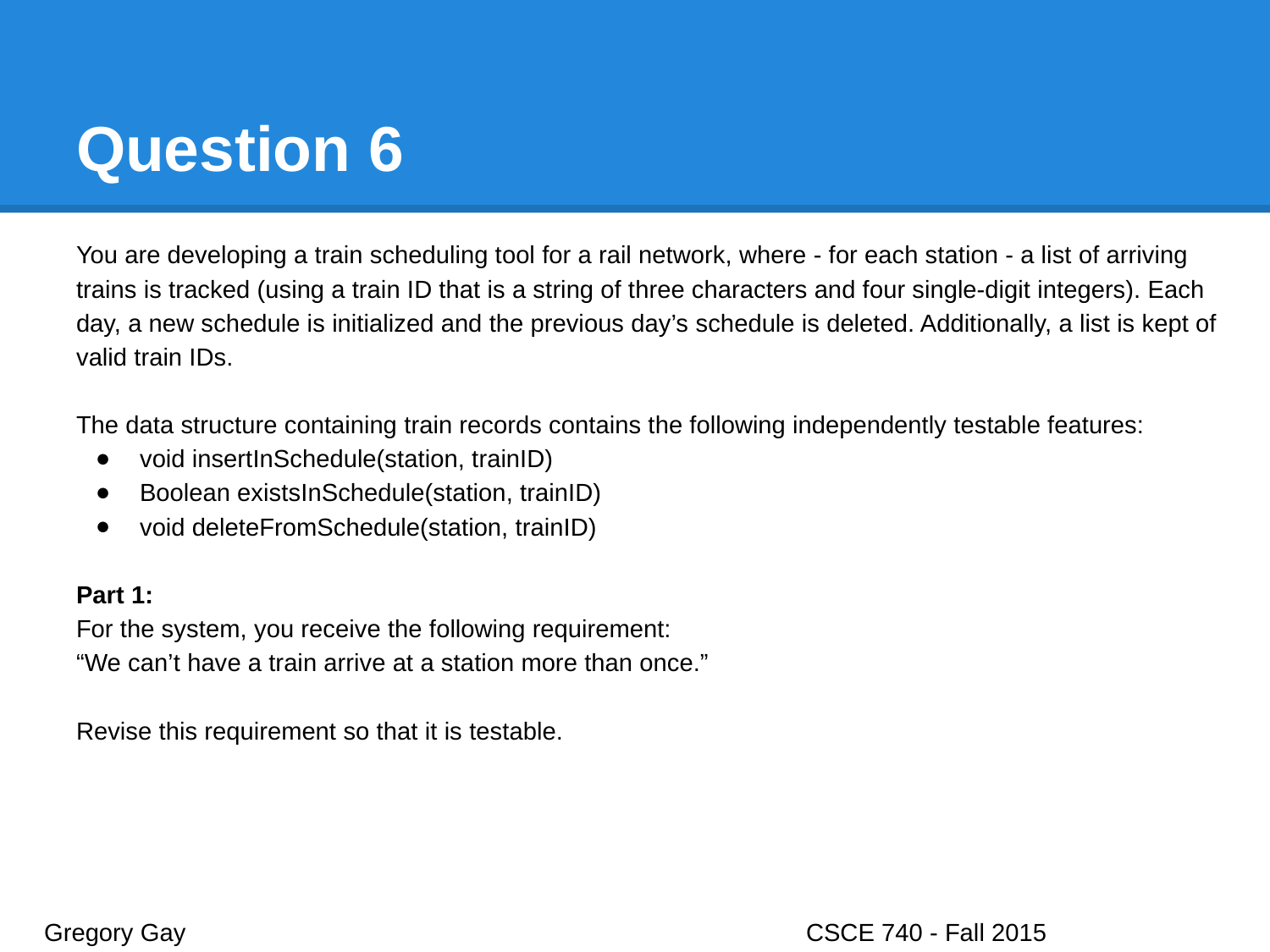

# Question 6
You are developing a train scheduling tool for a rail network, where - for each station - a list of arriving trains is tracked (using a train ID that is a string of three characters and four single-digit integers). Each day, a new schedule is initialized and the previous day’s schedule is deleted. Additionally, a list is kept of valid train IDs.

The data structure containing train records contains the following independently testable features:
void insertInSchedule(station, trainID)
Boolean existsInSchedule(station, trainID)
void deleteFromSchedule(station, trainID)

Part 1:
For the system, you receive the following requirement:
“We can’t have a train arrive at a station more than once.”

Revise this requirement so that it is testable.

Gregory Gay					CSCE 740 - Fall 2015								14